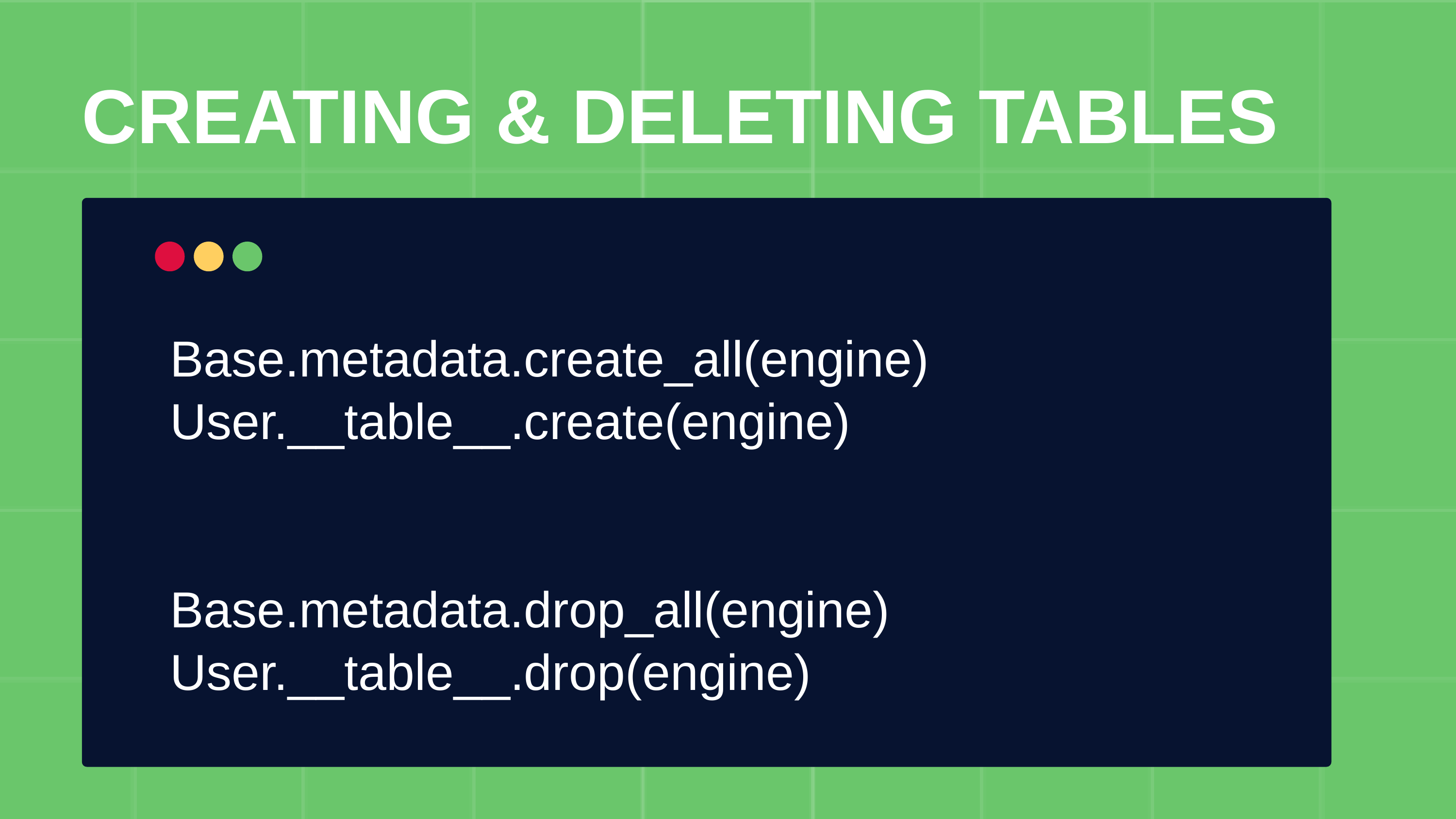

CREATING & DELETING TABLES

Base.metadata.create_all(engine)
User.__table__.create(engine)

Base.metadata.drop_all(engine)
User.__table__.drop(engine)